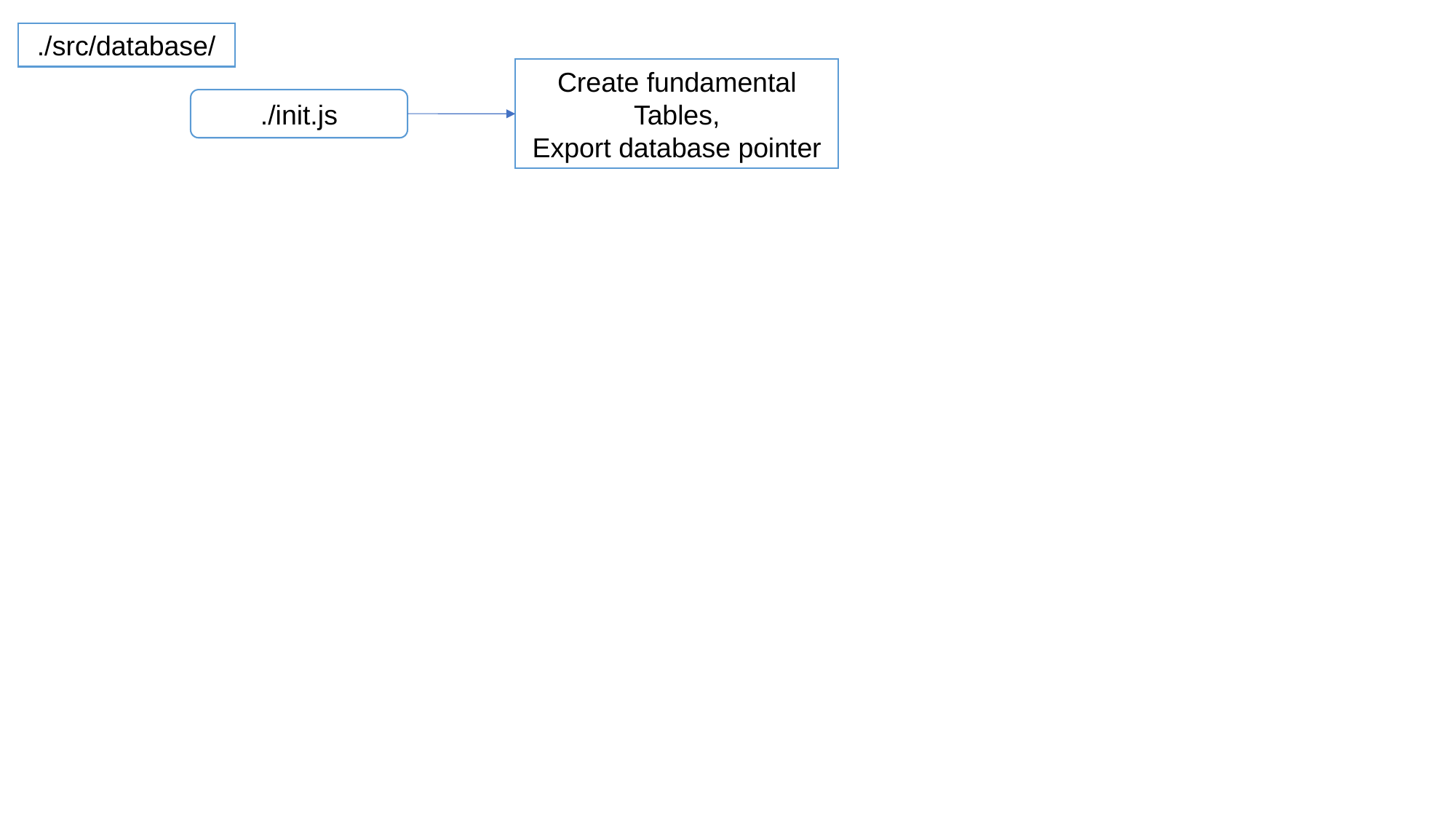

./src/database/
Create fundamental
Tables,
Export database pointer
./init.js